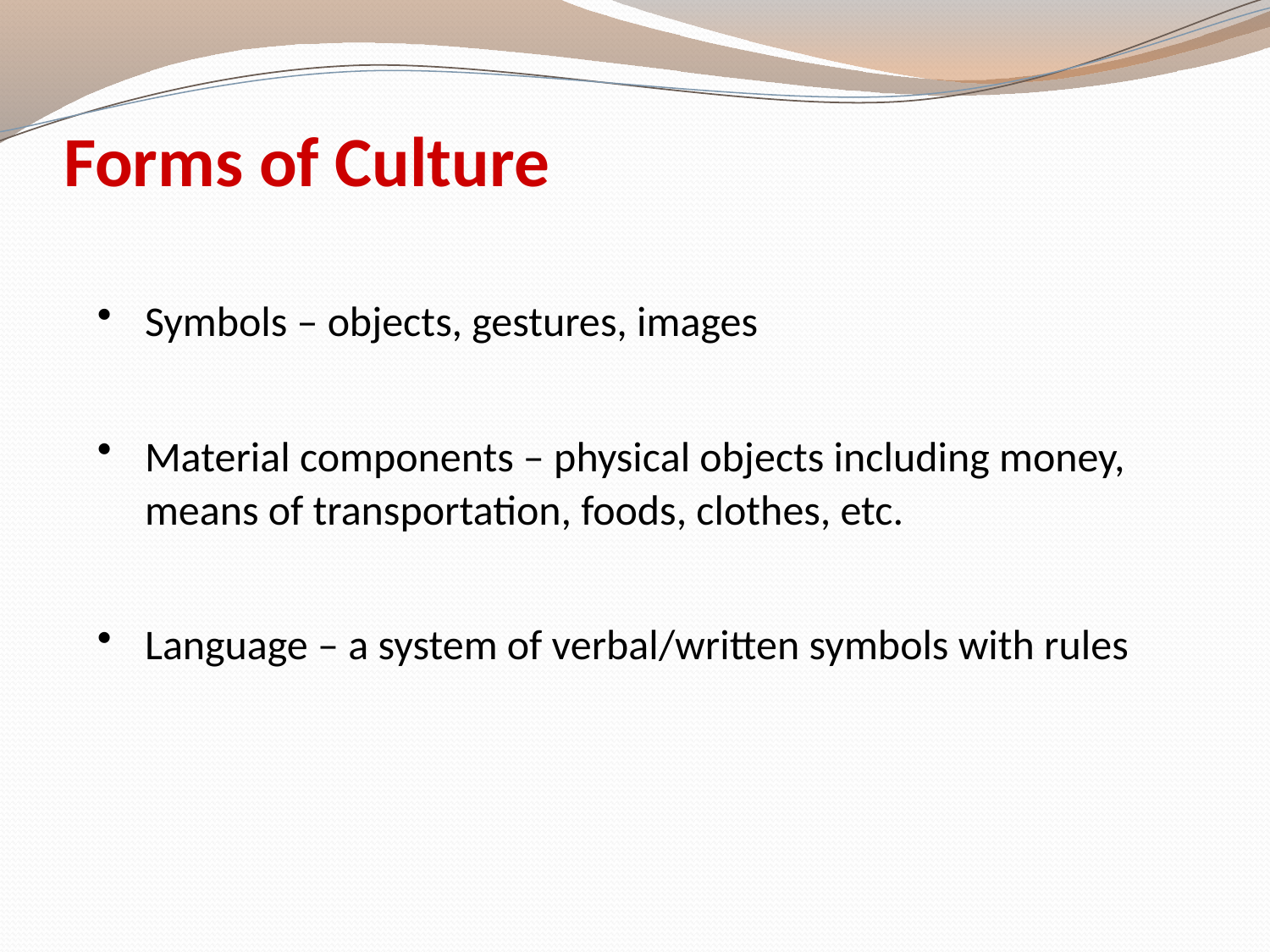

# Forms of Culture

Symbols – objects, gestures, images

Material components – physical objects including money, means of transportation, foods, clothes, etc.

Language – a system of verbal/written symbols with rules